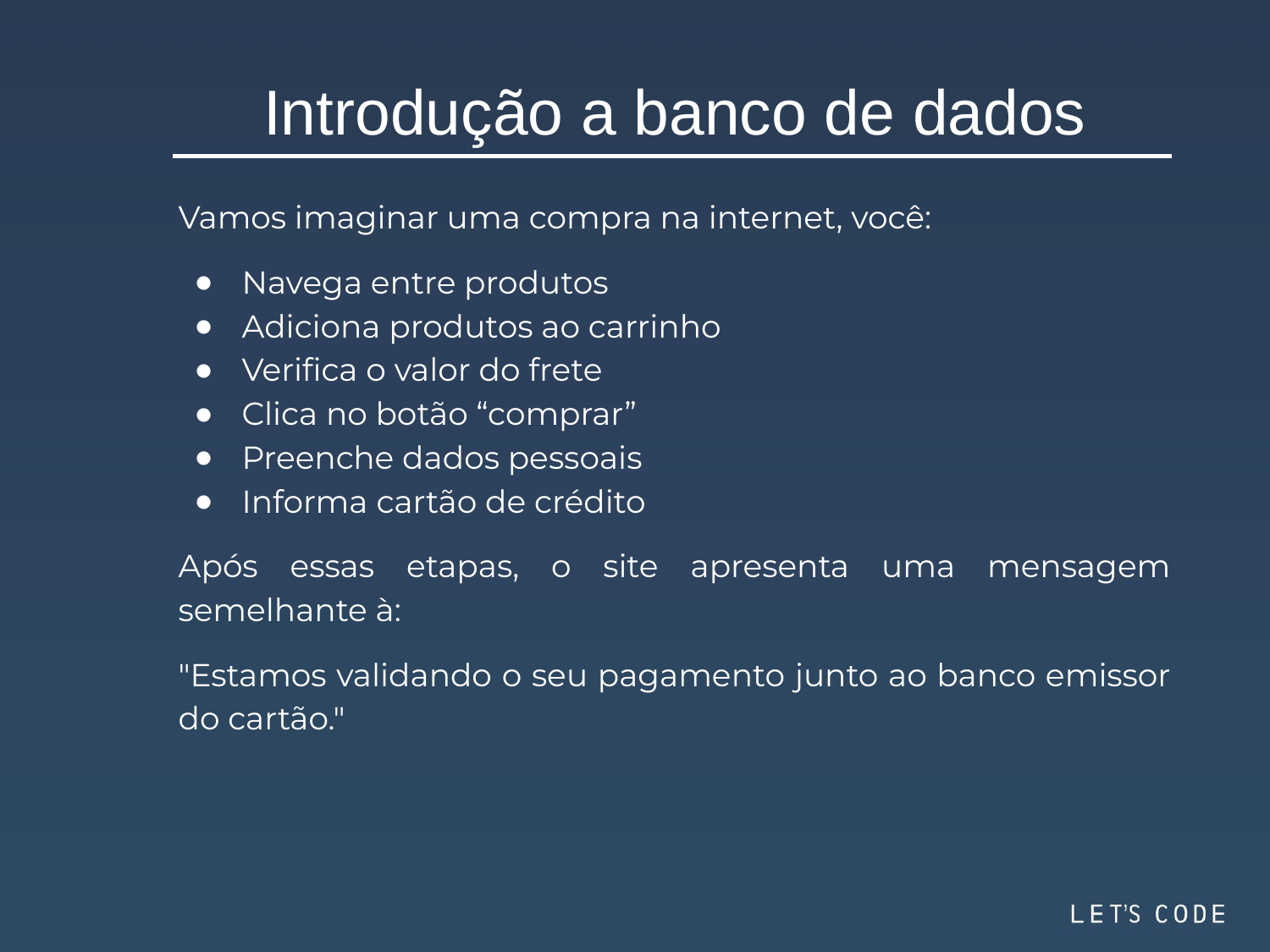

Introdução a banco de dados
Vamos imaginar uma compra na internet, você:
Navega entre produtos
Adiciona produtos ao carrinho
Verifica o valor do frete
Clica no botão “comprar”
Preenche dados pessoais
Informa cartão de crédito
Após essas etapas, o site apresenta uma mensagem semelhante à:
"Estamos validando o seu pagamento junto ao banco emissor do cartão."